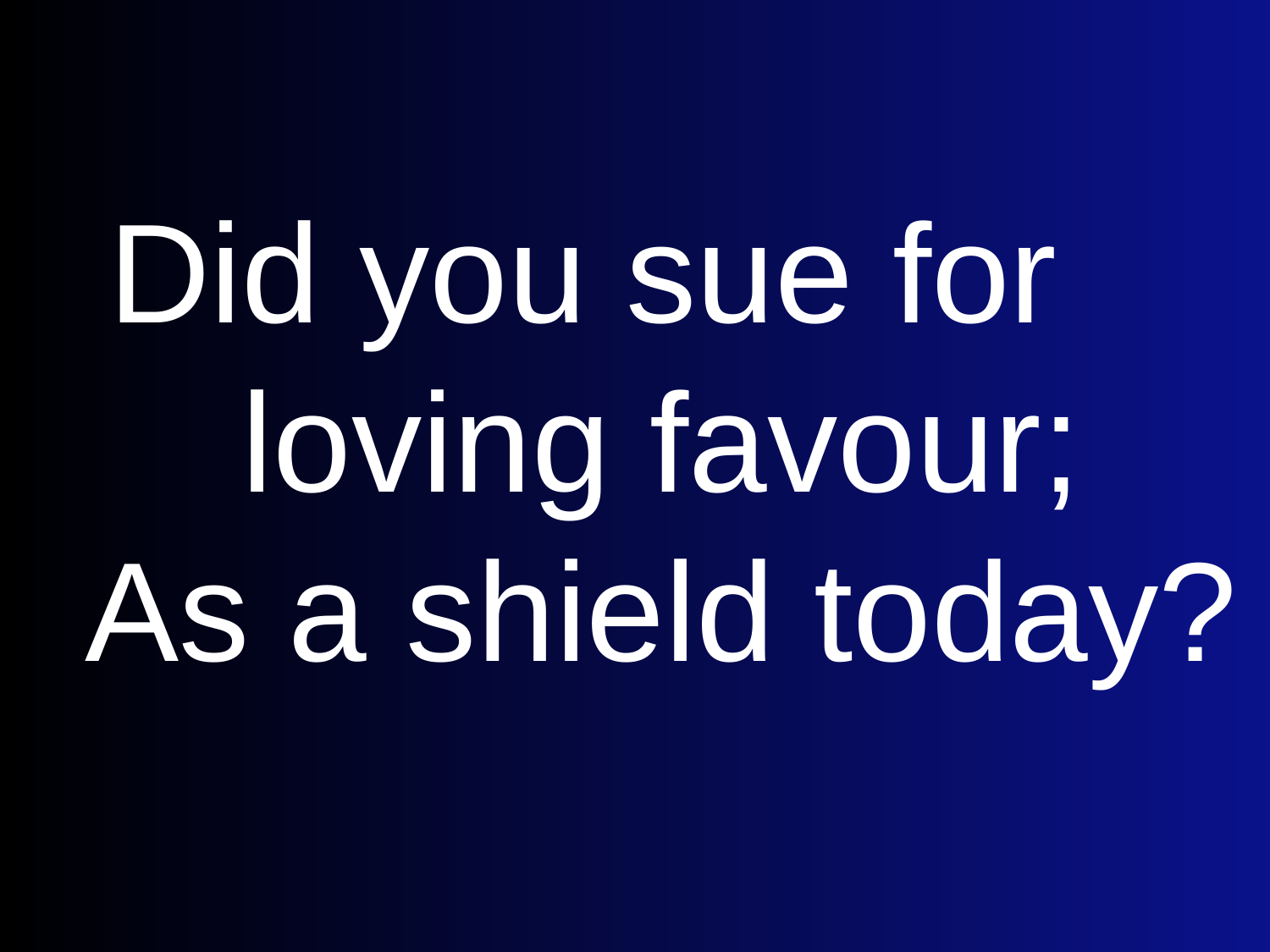

Did you sue for     loving favour;
As a shield today?